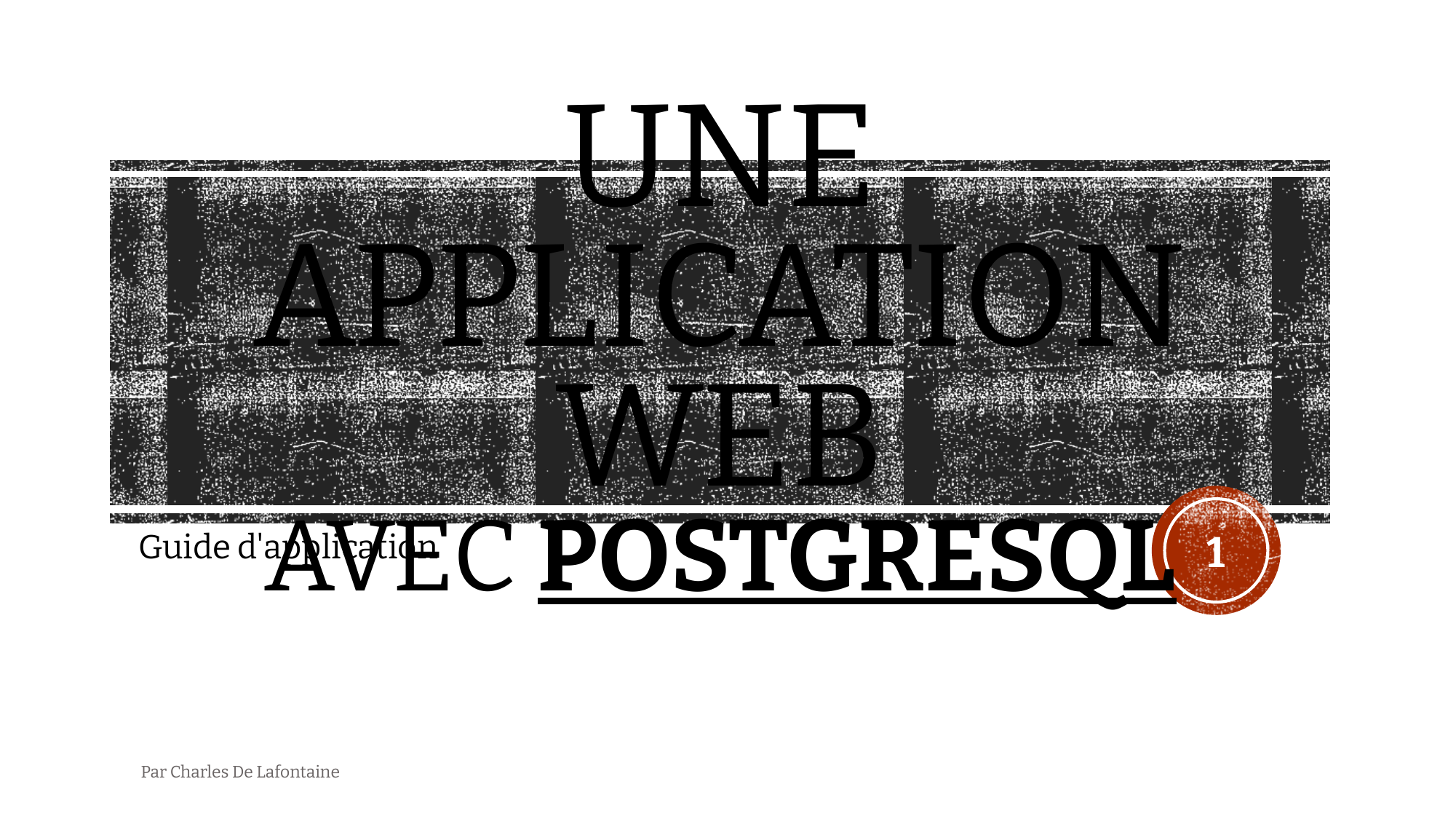

# une application web avec postgresql
1
Guide d'application
Par Charles De Lafontaine